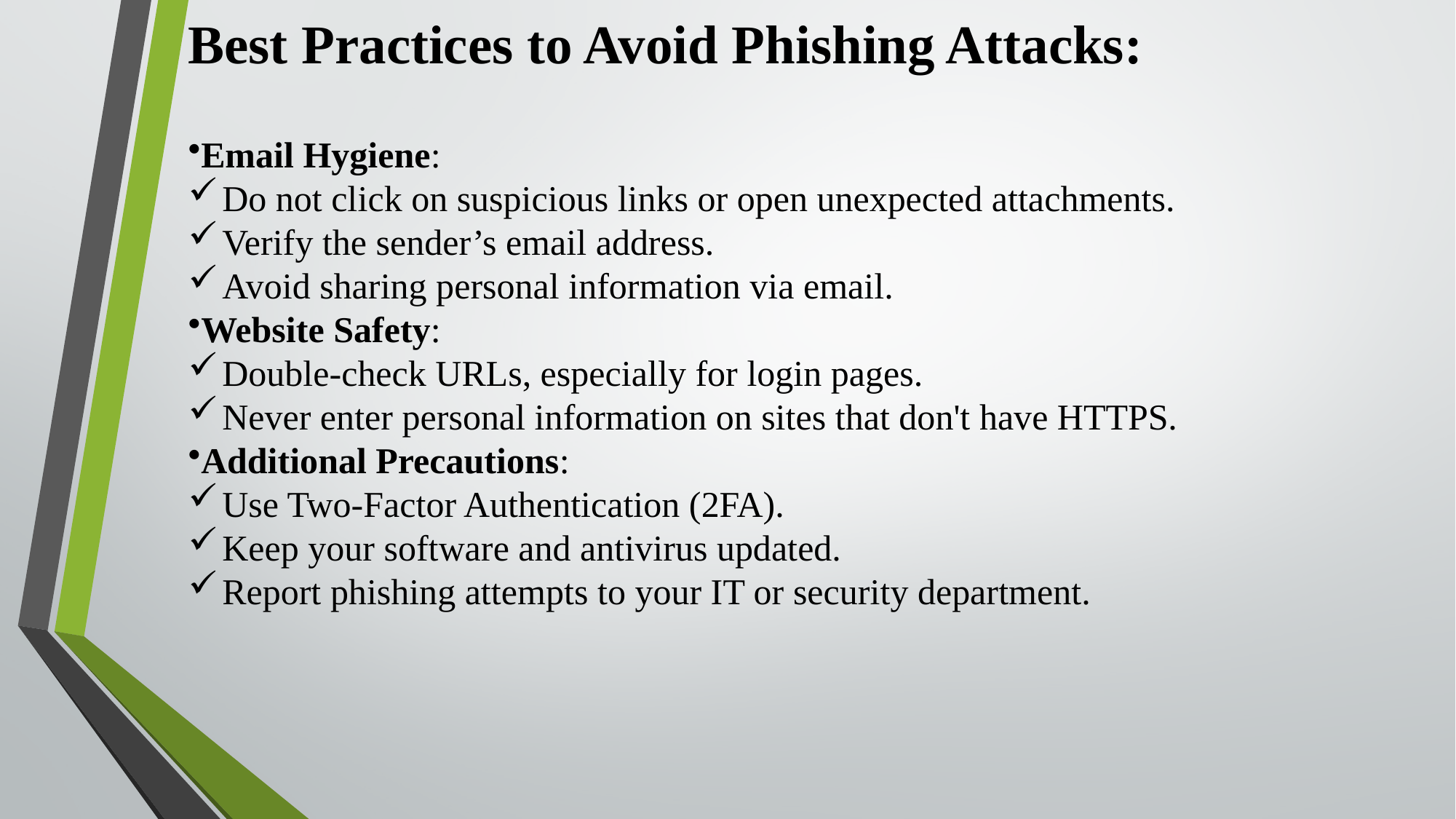

# Best Practices to Avoid Phishing Attacks:
Email Hygiene:
Do not click on suspicious links or open unexpected attachments.
Verify the sender’s email address.
Avoid sharing personal information via email.
Website Safety:
Double-check URLs, especially for login pages.
Never enter personal information on sites that don't have HTTPS.
Additional Precautions:
Use Two-Factor Authentication (2FA).
Keep your software and antivirus updated.
Report phishing attempts to your IT or security department.